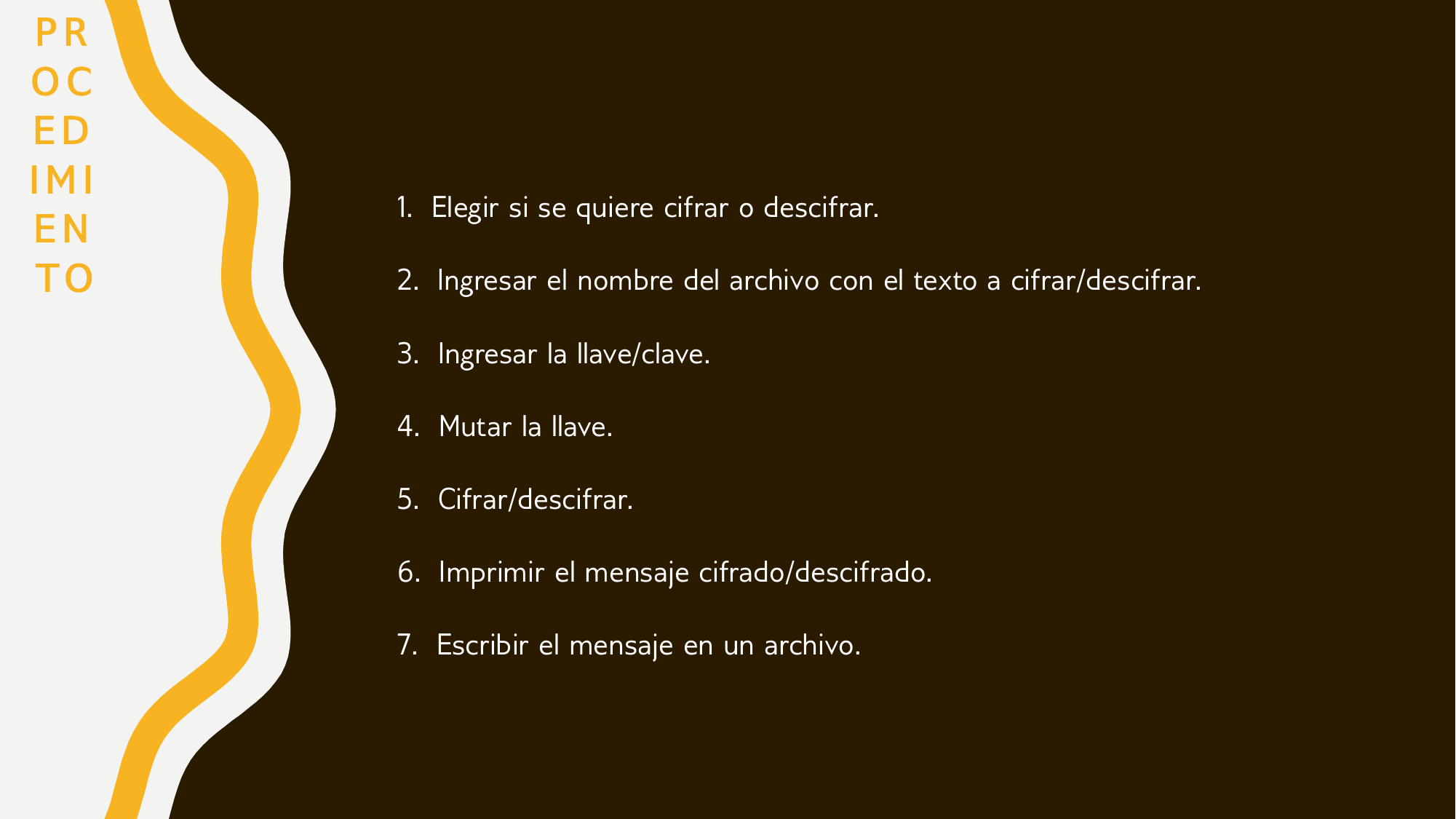

Procedimiento
# 1.  Elegir si se quiere cifrar o descifrar. 2.  Ingresar el nombre del archivo con el texto a cifrar/descifrar. 3.  Ingresar la llave/clave. 4.  Mutar la llave. 5.  Cifrar/descifrar. 6.  Imprimir el mensaje cifrado/descifrado. 7.  Escribir el mensaje en un archivo.